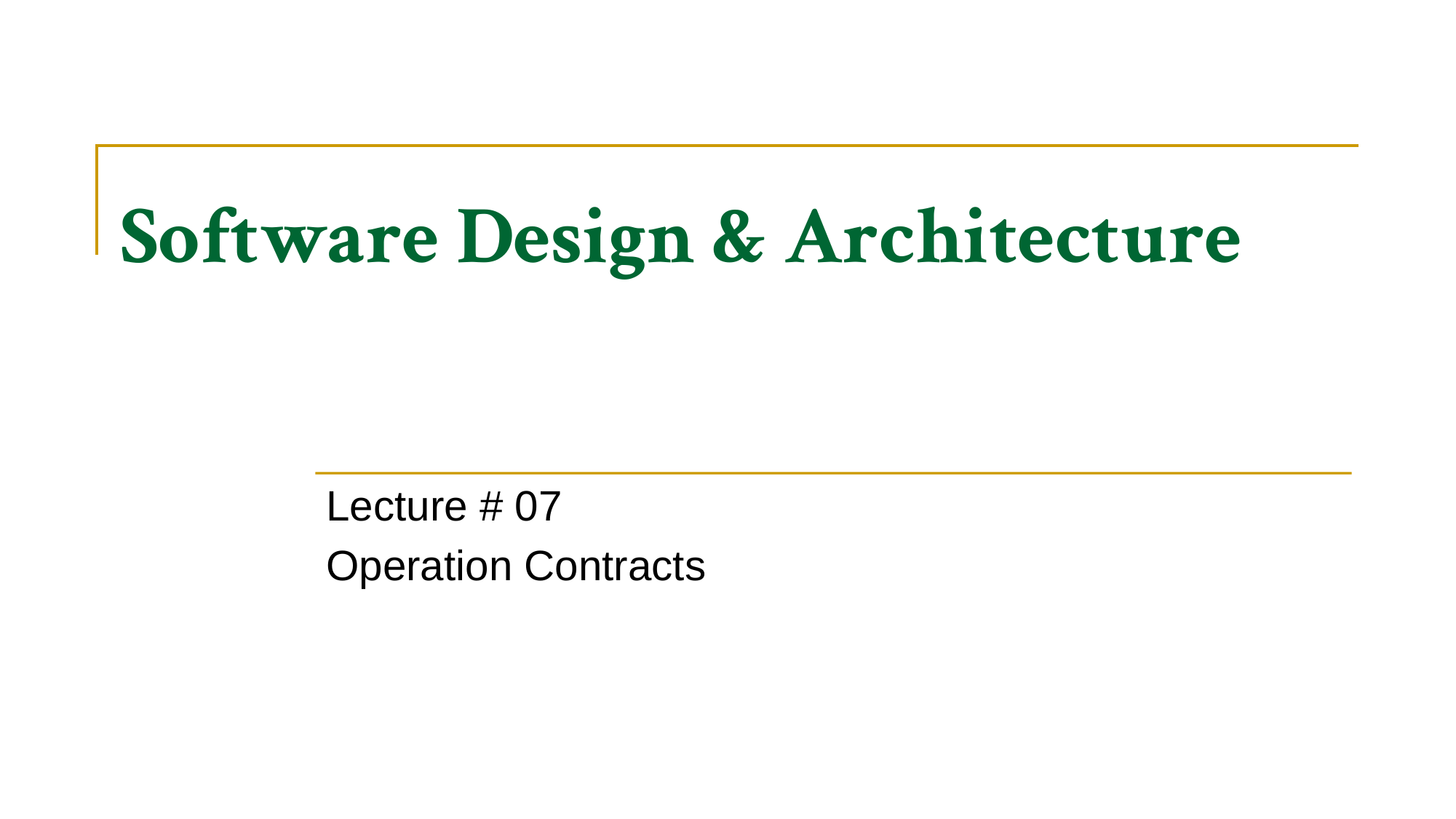

# Software Design & Architecture
Lecture # 07
Operation Contracts